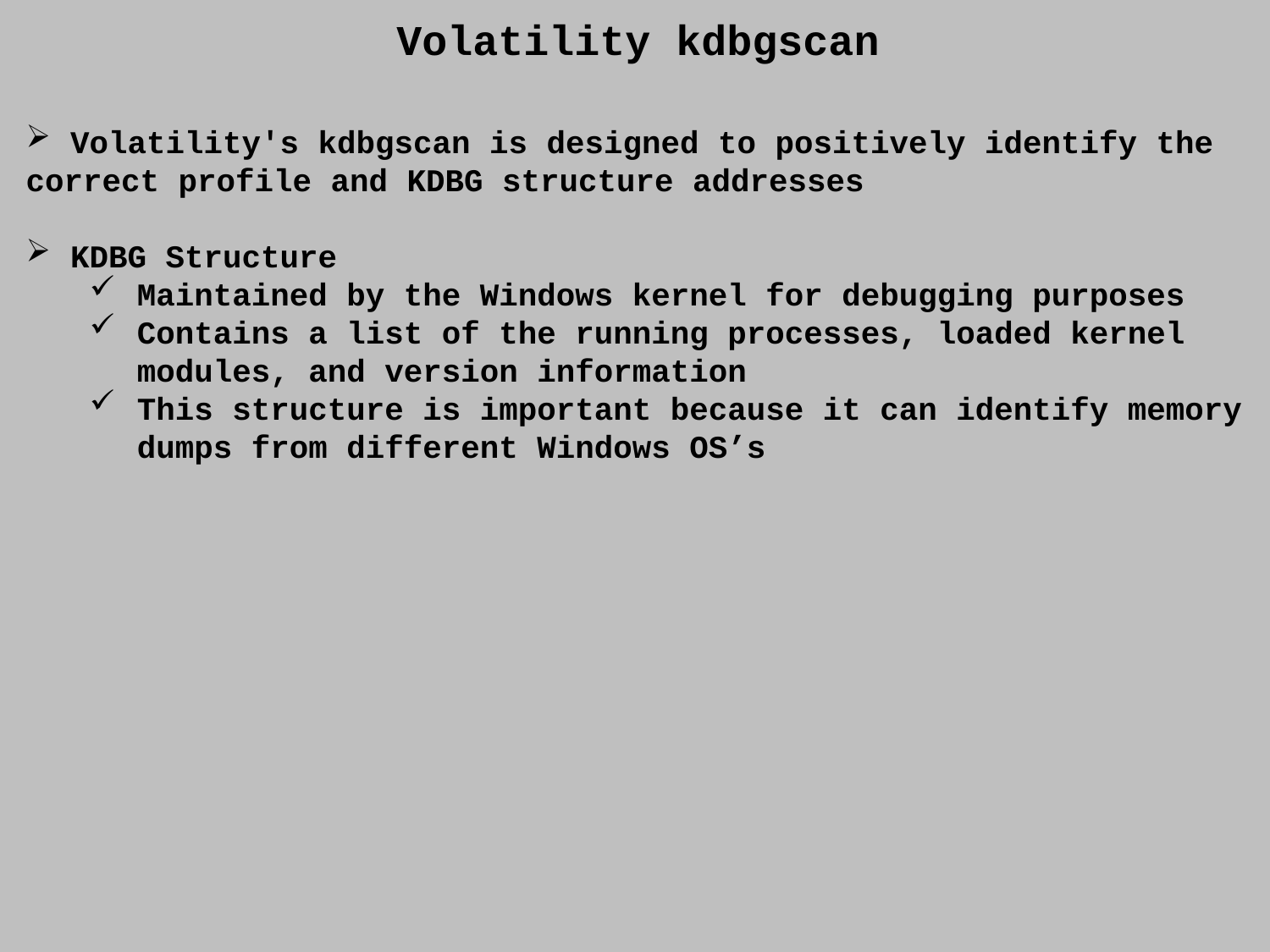

Volatility kdbgscan
 Volatility's kdbgscan is designed to positively identify the correct profile and KDBG structure addresses

 KDBG Structure
Maintained by the Windows kernel for debugging purposes
Contains a list of the running processes, loaded kernel modules, and version information
This structure is important because it can identify memory dumps from different Windows OS’s